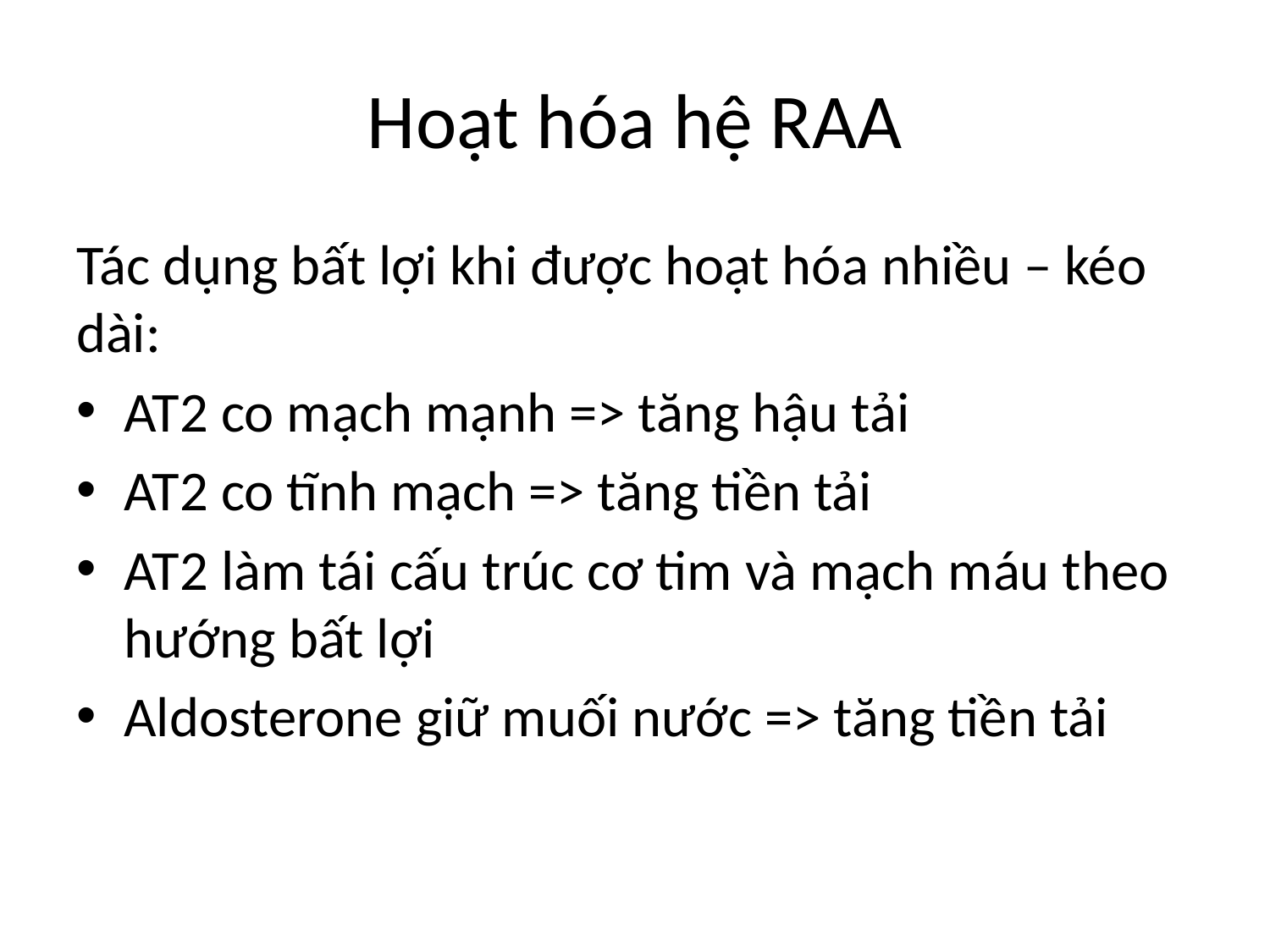

# Hoạt hóa hệ RAA
Tác dụng bất lợi khi được hoạt hóa nhiều – kéo dài:
AT2 co mạch mạnh => tăng hậu tải
AT2 co tĩnh mạch => tăng tiền tải
AT2 làm tái cấu trúc cơ tim và mạch máu theo hướng bất lợi
Aldosterone giữ muối nước => tăng tiền tải